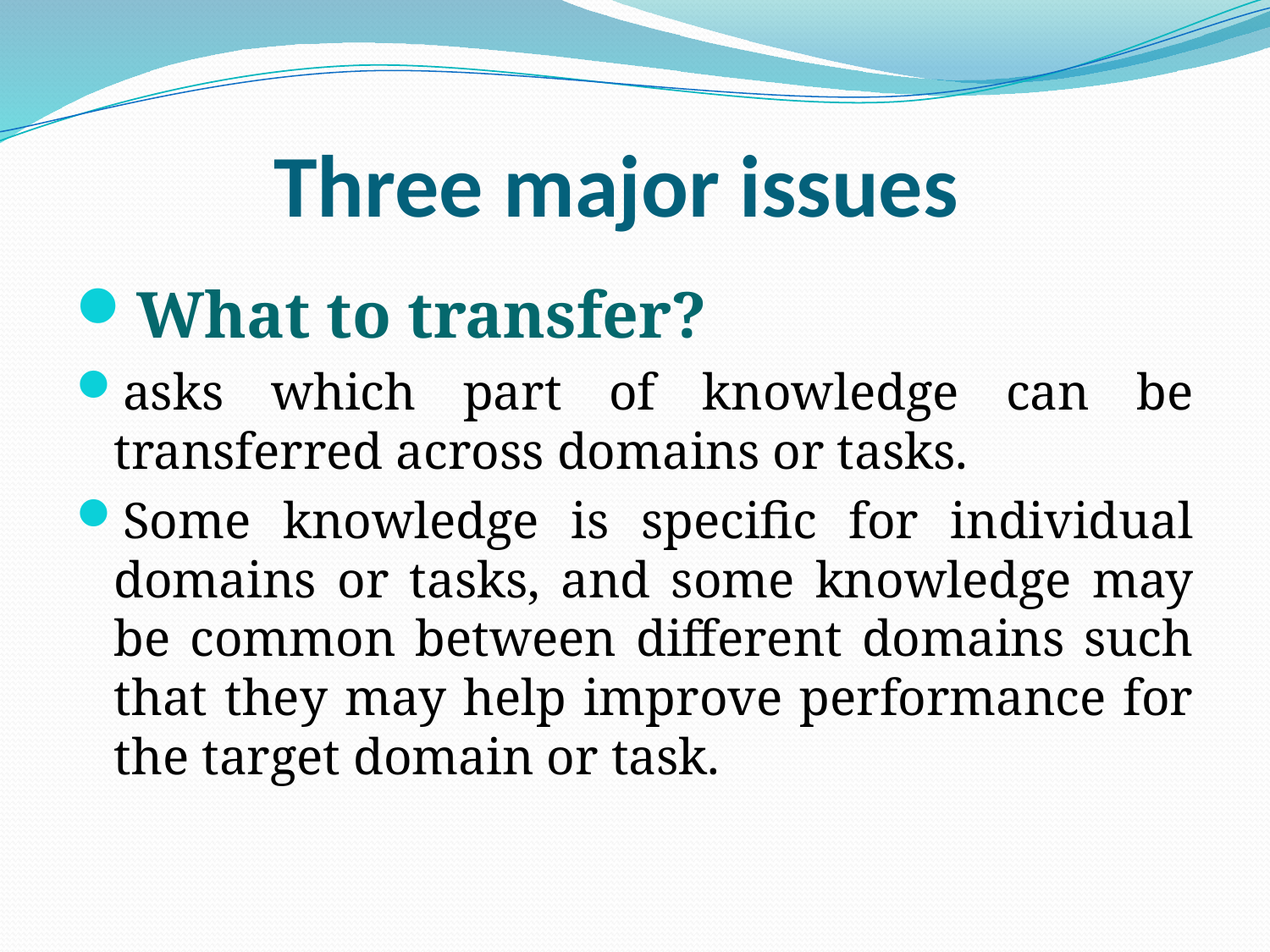

# Three major issues
What to transfer?
asks which part of knowledge can be transferred across domains or tasks.
Some knowledge is specific for individual domains or tasks, and some knowledge may be common between different domains such that they may help improve performance for the target domain or task.